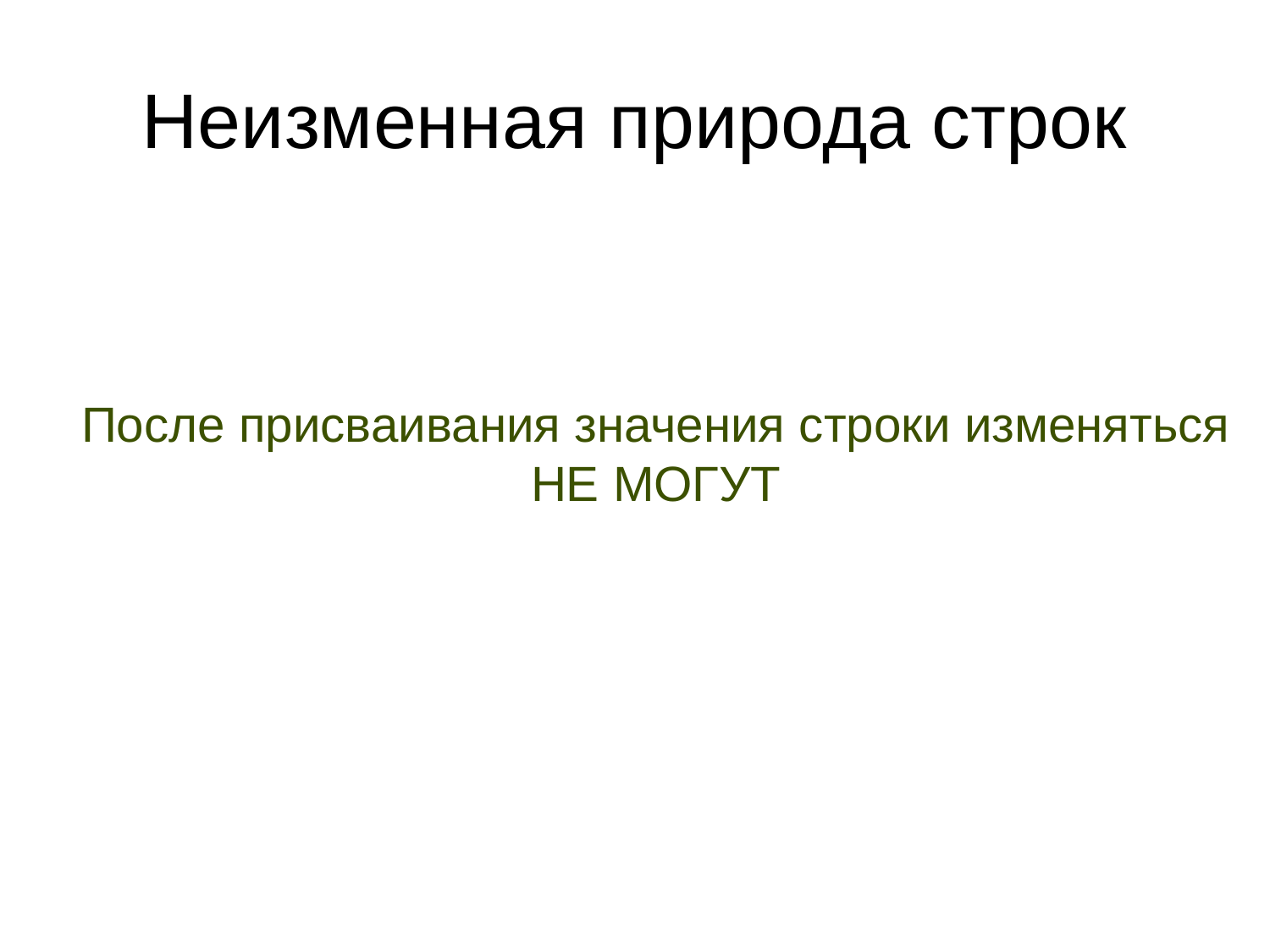

# Неизменная природа строк
После присваивания значения строки изменяться НЕ МОГУТ